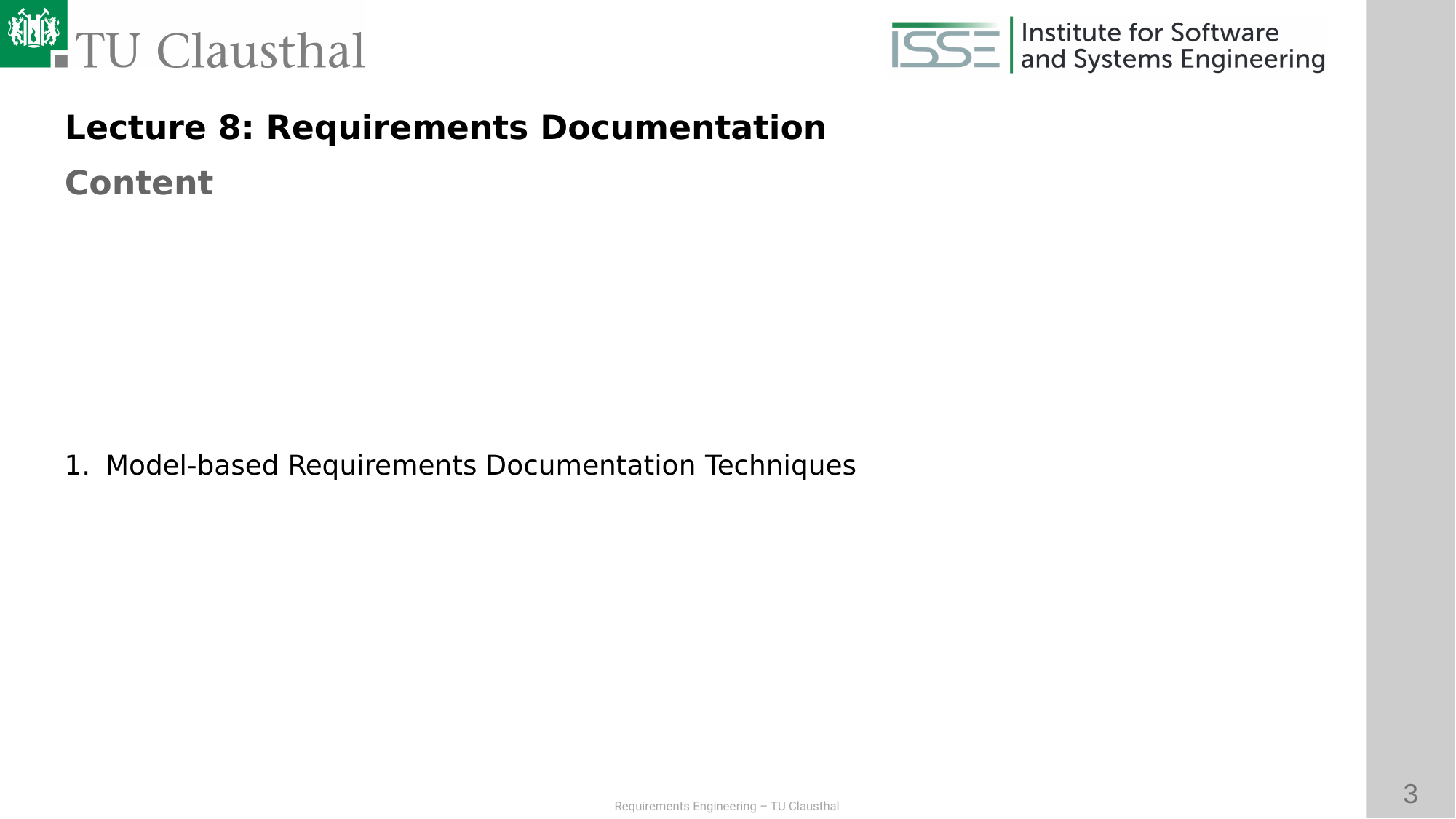

Lecture 8: Requirements Documentation
Content
Model-based Requirements Documentation Techniques